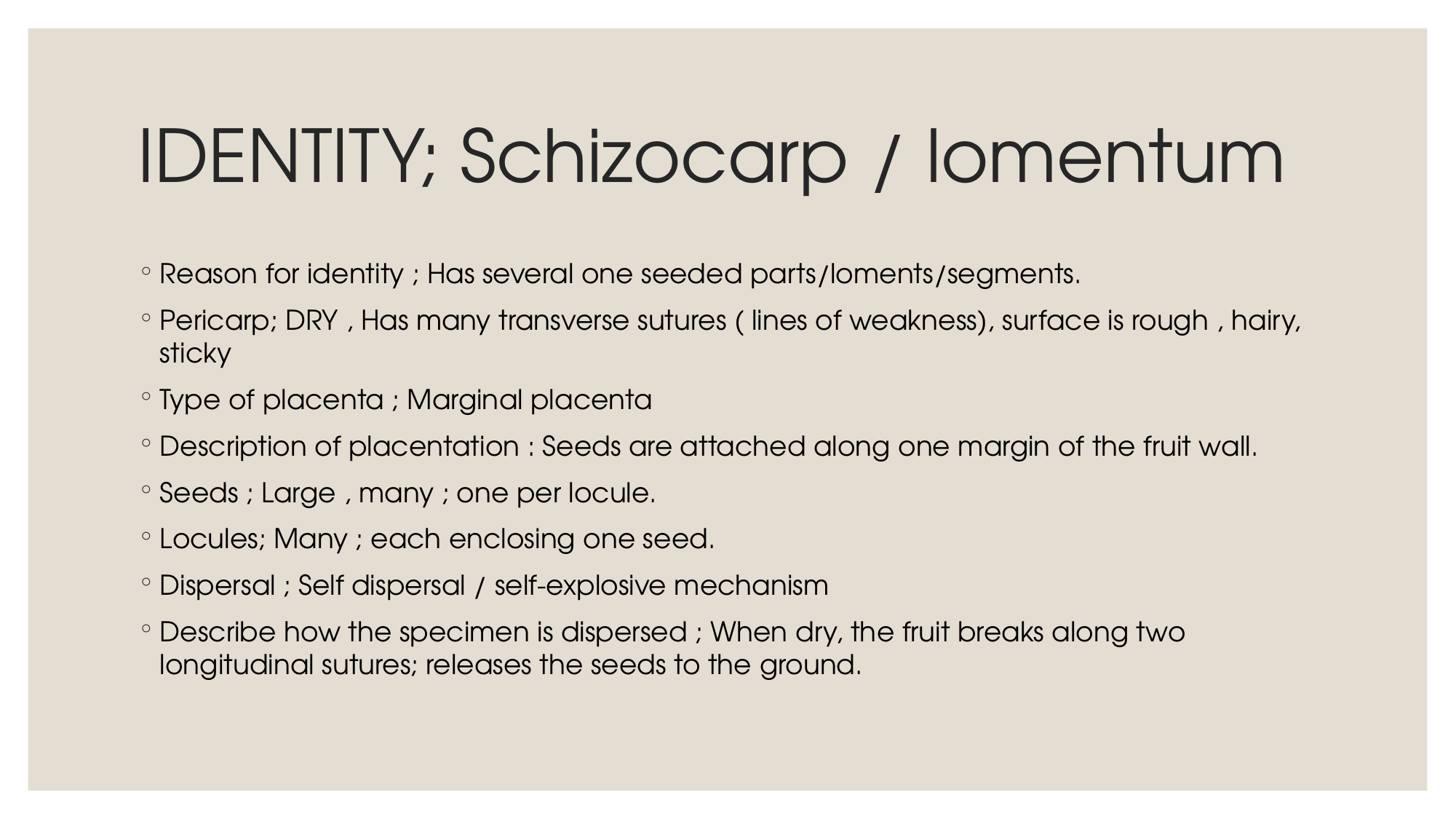

# IDENTITY; Schizocarp / lomentum
Reason for identity ; Has several one seeded parts/loments/segments.
Pericarp; DRY , Has many transverse sutures ( lines of weakness), surface is rough , hairy, sticky
Type of placenta ; Marginal placenta
Description of placentation : Seeds are attached along one margin of the fruit wall.
Seeds ; Large , many ; one per locule.
Locules; Many ; each enclosing one seed.
Dispersal ; Self dispersal / self-explosive mechanism
Describe how the specimen is dispersed ; When dry, the fruit breaks along two longitudinal sutures; releases the seeds to the ground.